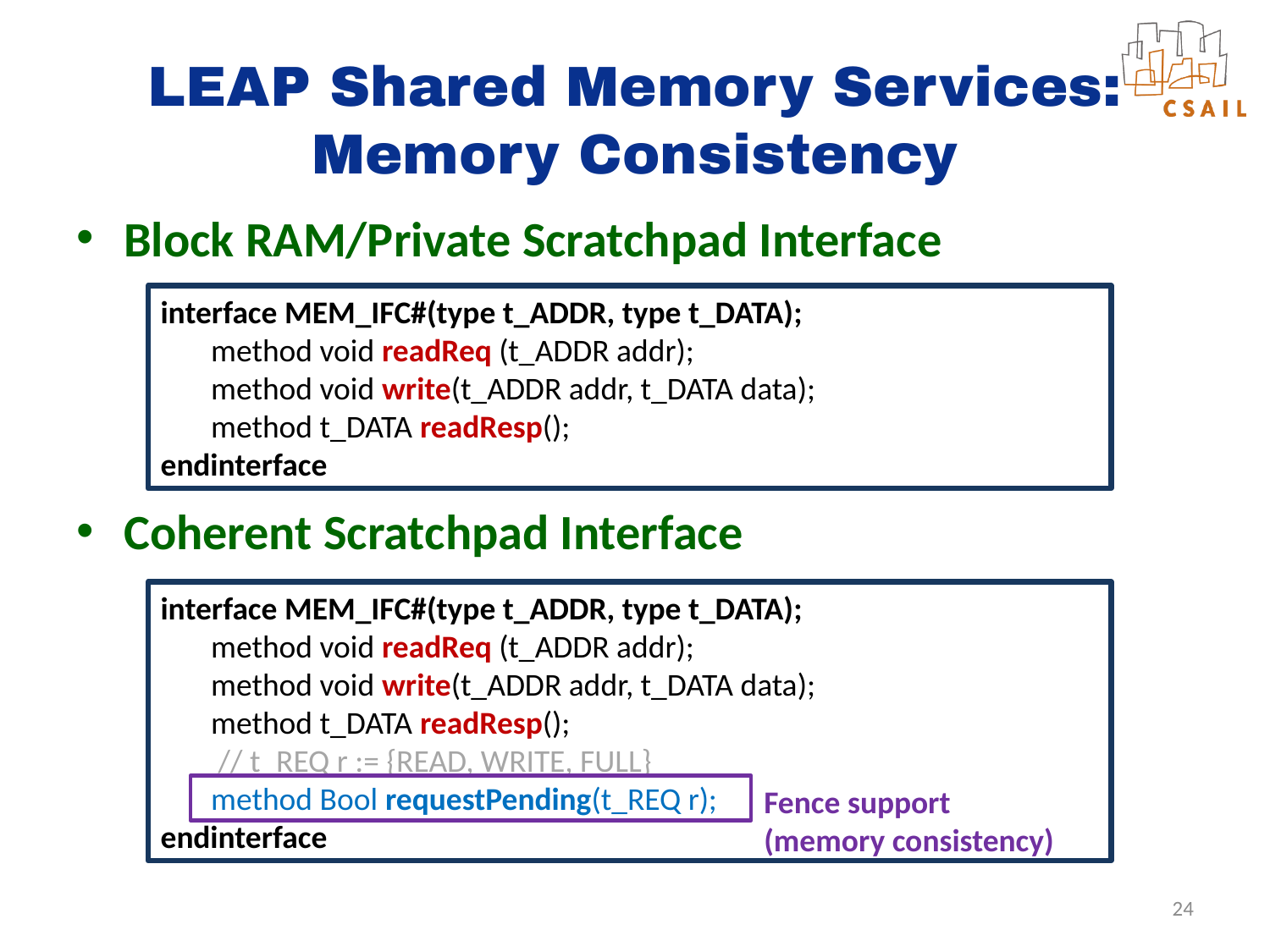

# LEAP Shared Memory Services: Memory Consistency
Block RAM/Private Scratchpad Interface

Coherent Scratchpad Interface

interface MEM_IFC#(type t_ADDR, type t_DATA);
       method void readReq (t_ADDR addr);
       method void write(t_ADDR addr, t_DATA data);
       method t_DATA readResp();
endinterface
interface MEM_IFC#(type t_ADDR, type t_DATA);
       method void readReq (t_ADDR addr);
       method void write(t_ADDR addr, t_DATA data);
       method t_DATA readResp();
        // t_REQ r := {READ, WRITE, FULL}
       method Bool requestPending(t_REQ r);
endinterface

Fence support
(memory consistency)
24